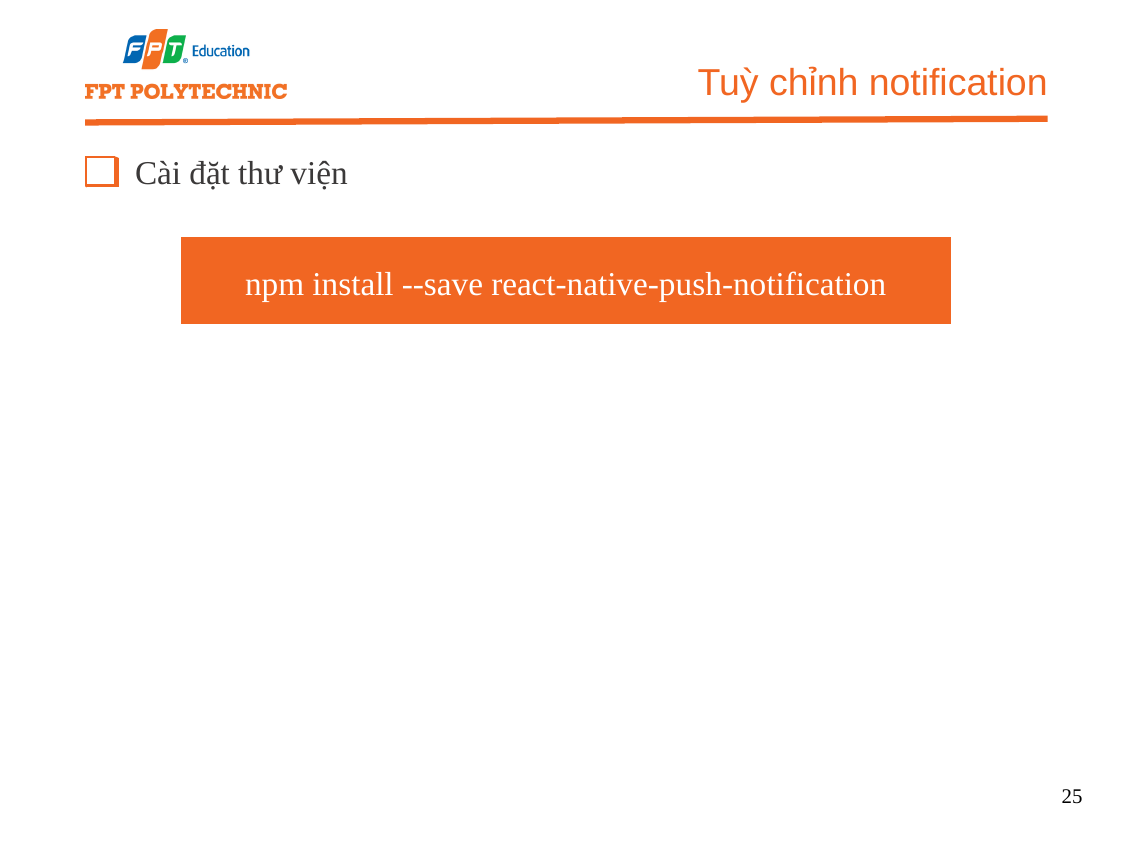

Tuỳ chỉnh notification

Cài đặt thư viện

npm install --save react-native-push-notification
25